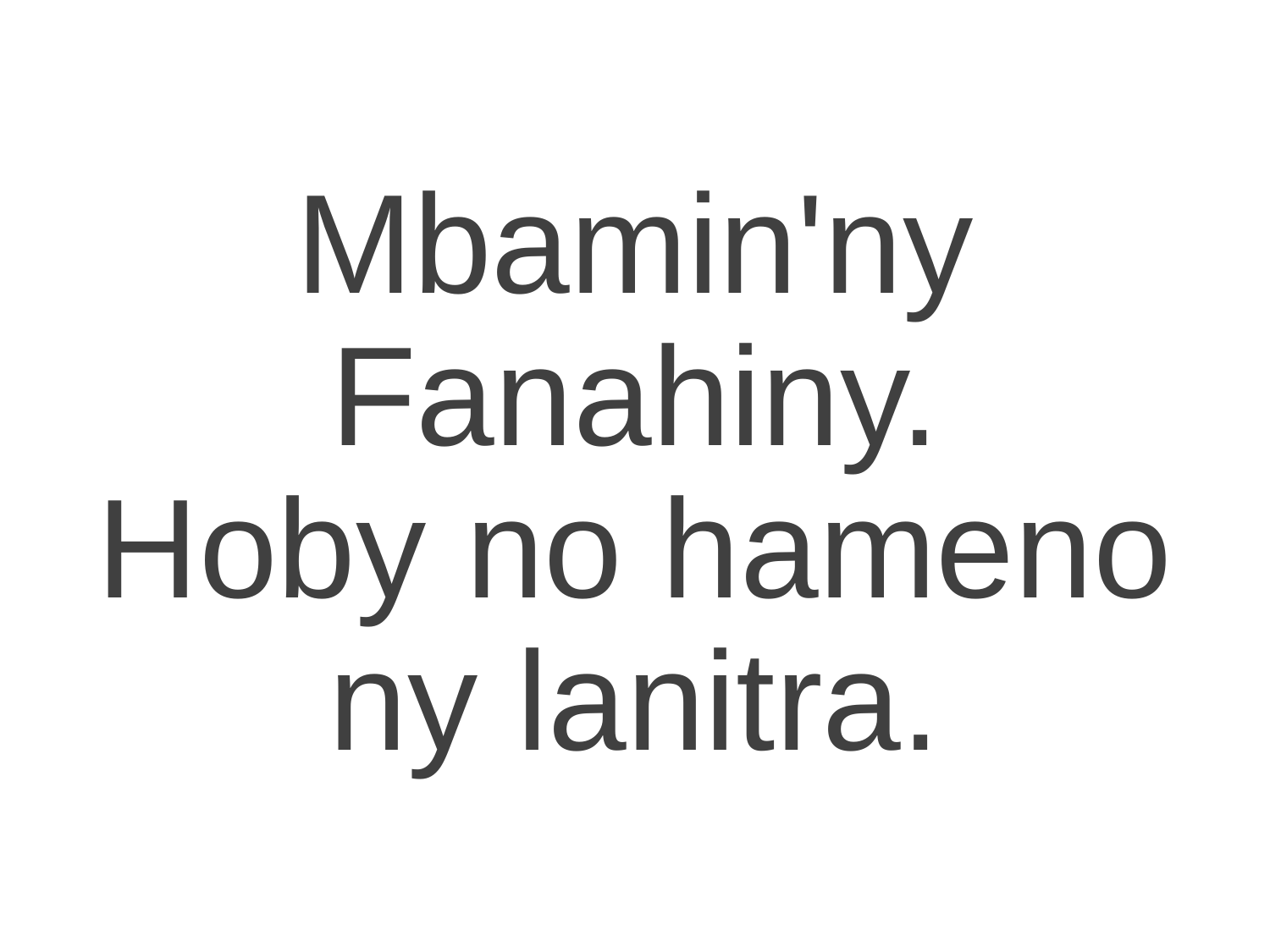

Mbamin'ny Fanahiny.
Hoby no hameno ny lanitra.